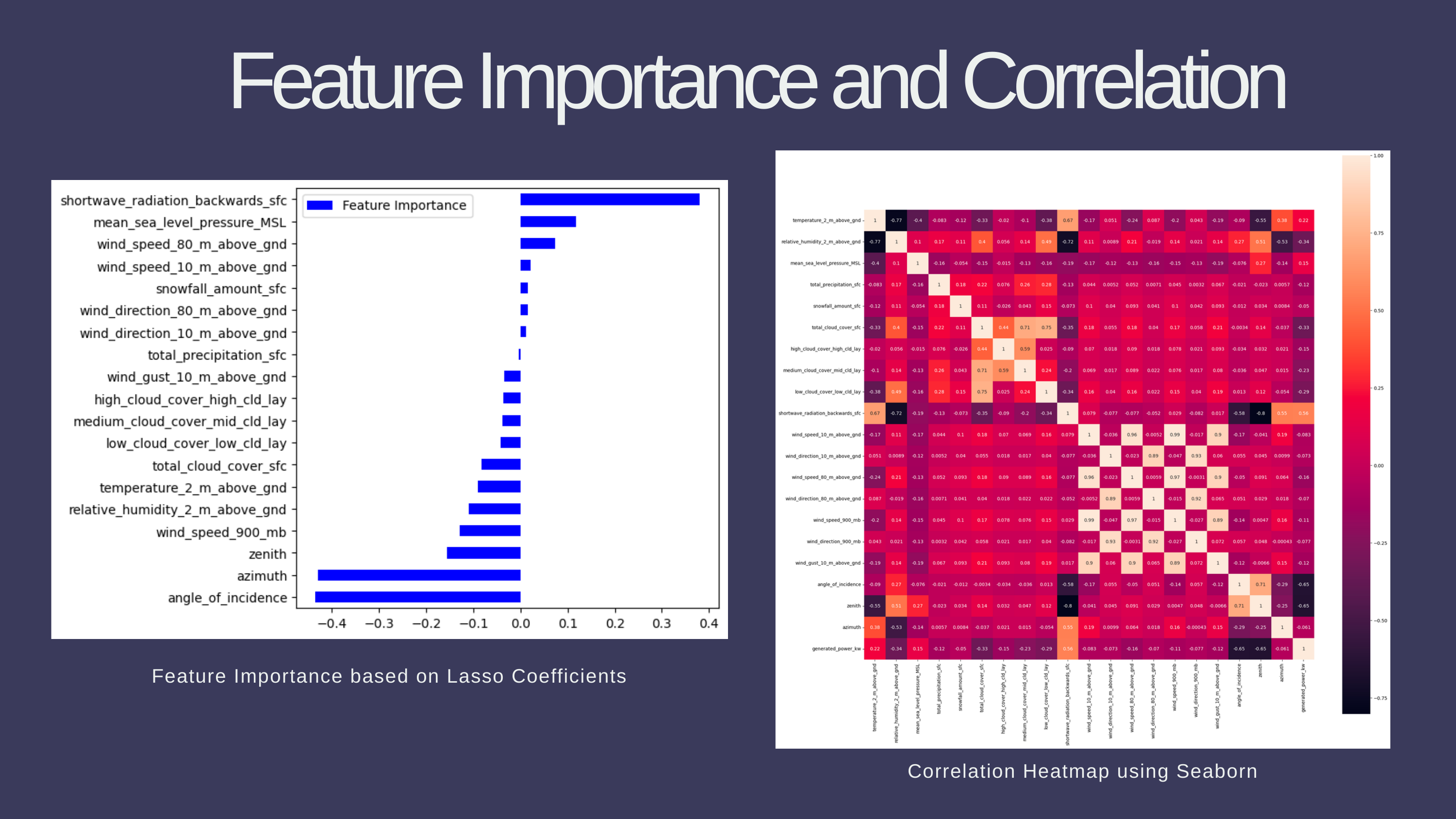

Feature Importance and Correlation

Feature Importance based on Lasso Coefficients
Correlation Heatmap using Seaborn